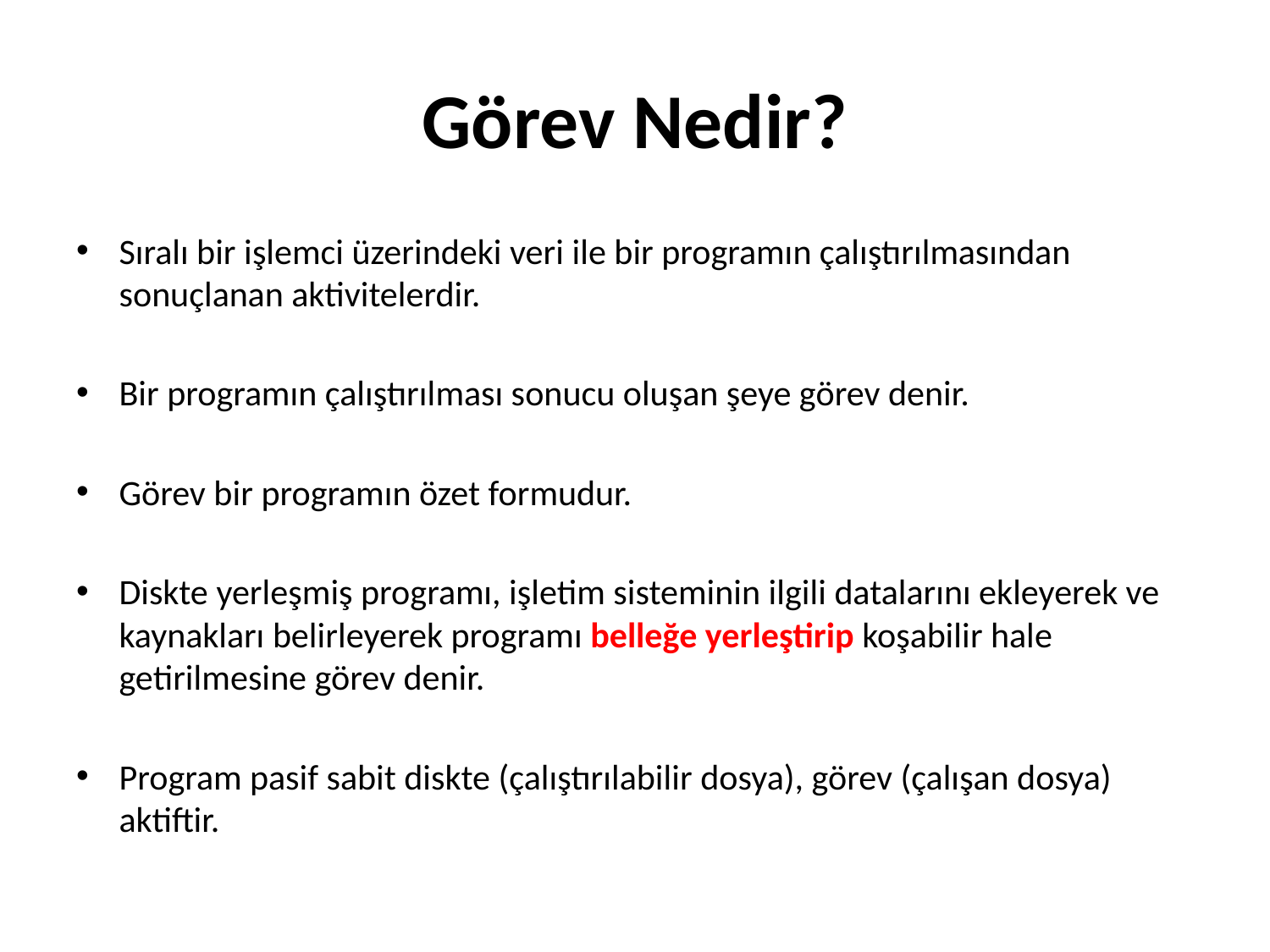

# Görev Nedir?
Sıralı bir işlemci üzerindeki veri ile bir programın çalıştırılmasından sonuçlanan aktivitelerdir.

Bir programın çalıştırılması sonucu oluşan şeye görev denir.

Görev bir programın özet formudur.

Diskte yerleşmiş programı, işletim sisteminin ilgili datalarını ekleyerek ve kaynakları belirleyerek programı belleğe yerleştirip koşabilir hale getirilmesine görev denir.

Program pasif sabit diskte (çalıştırılabilir dosya), görev (çalışan dosya) aktiftir.